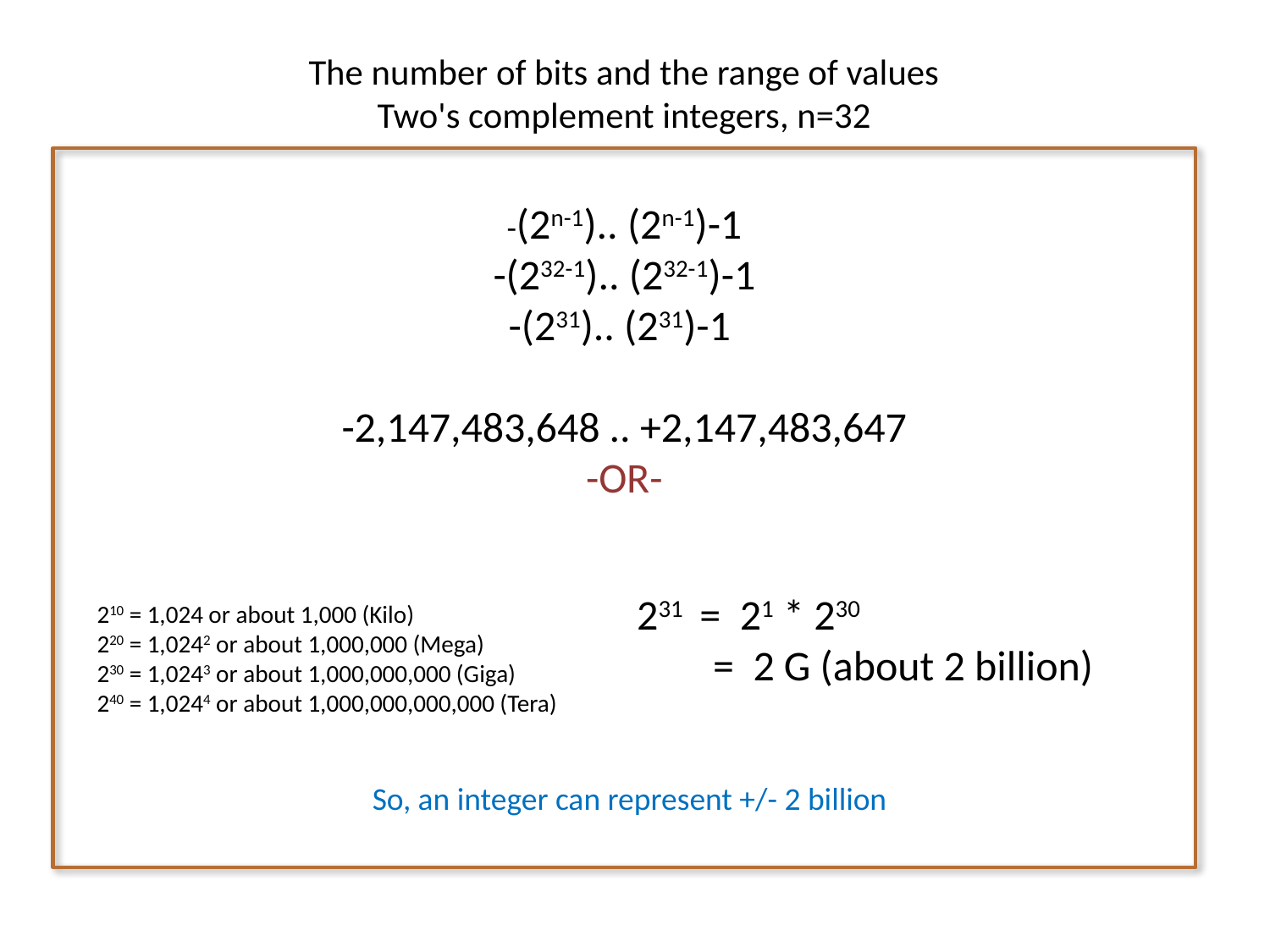

The number of bits and the range of values
Two's complement integers, n=32

-(2n-1).. (2n-1)-1
-(232-1).. (232-1)-1
-(231).. (231)-1

-2,147,483,648 .. +2,147,483,647
-OR-
231   =  21 * 230
        =  2 G (about 2 billion)
210 = 1,024 or about 1,000 (Kilo)
220 = 1,0242 or about 1,000,000 (Mega)
230 = 1,0243 or about 1,000,000,000 (Giga)
240 = 1,0244 or about 1,000,000,000,000 (Tera)
So, an integer can represent +/- 2 billion